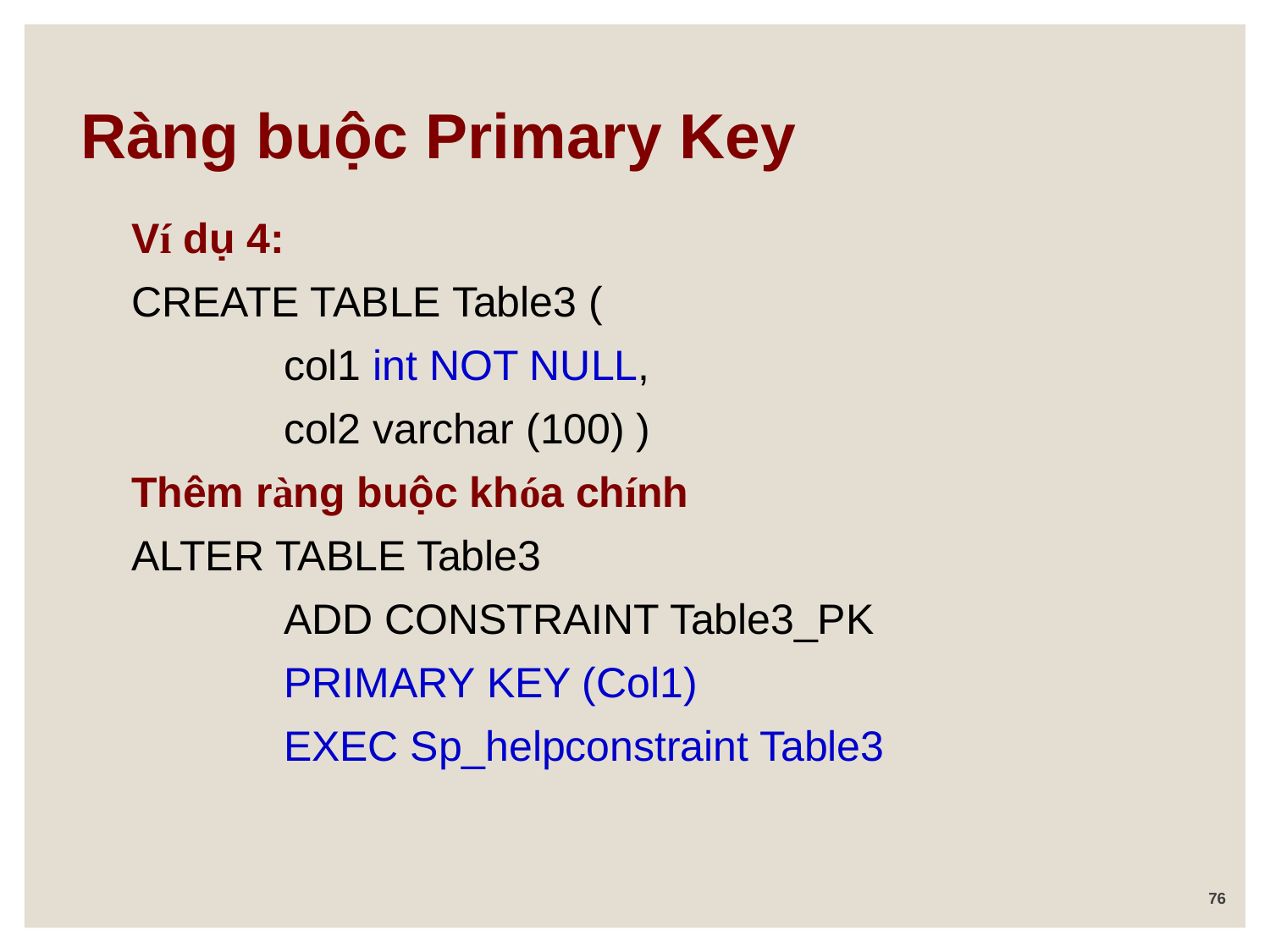

Ràng buộc Primary Key
Ví dụ 4:
CREATE TABLE Table3 (
		col1 int NOT NULL,
		col2 varchar (100) )
Thêm ràng buộc khóa chính
ALTER TABLE Table3
		ADD CONSTRAINT Table3_PK
		PRIMARY KEY (Col1)
		EXEC Sp_helpconstraint Table3
76